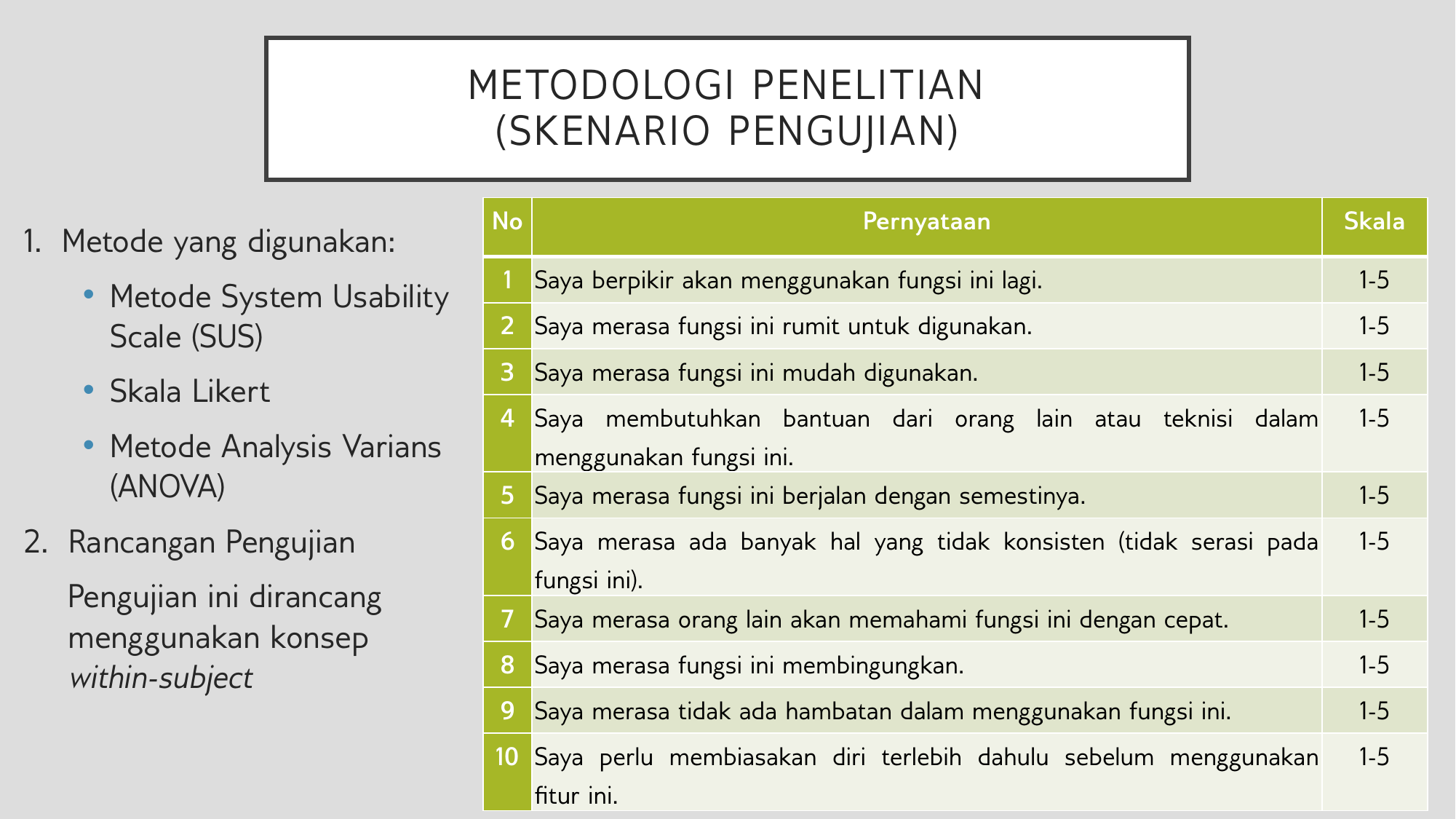

# Metodologi Penelitian (Skenario pengujian)
| No | Pernyataan | Skala |
| --- | --- | --- |
| 1 | Saya berpikir akan menggunakan fungsi ini lagi. | 1-5 |
| 2 | Saya merasa fungsi ini rumit untuk digunakan. | 1-5 |
| 3 | Saya merasa fungsi ini mudah digunakan. | 1-5 |
| 4 | Saya membutuhkan bantuan dari orang lain atau teknisi dalam menggunakan fungsi ini. | 1-5 |
| 5 | Saya merasa fungsi ini berjalan dengan semestinya. | 1-5 |
| 6 | Saya merasa ada banyak hal yang tidak konsisten (tidak serasi pada fungsi ini). | 1-5 |
| 7 | Saya merasa orang lain akan memahami fungsi ini dengan cepat. | 1-5 |
| 8 | Saya merasa fungsi ini membingungkan. | 1-5 |
| 9 | Saya merasa tidak ada hambatan dalam menggunakan fungsi ini. | 1-5 |
| 10 | Saya perlu membiasakan diri terlebih dahulu sebelum menggunakan fitur ini. | 1-5 |
1.  Metode yang digunakan:
Metode System Usability Scale (SUS)
Skala Likert
Metode Analysis Varians (ANOVA)
2.  Rancangan Pengujian
Pengujian ini dirancang menggunakan konsep within-subject